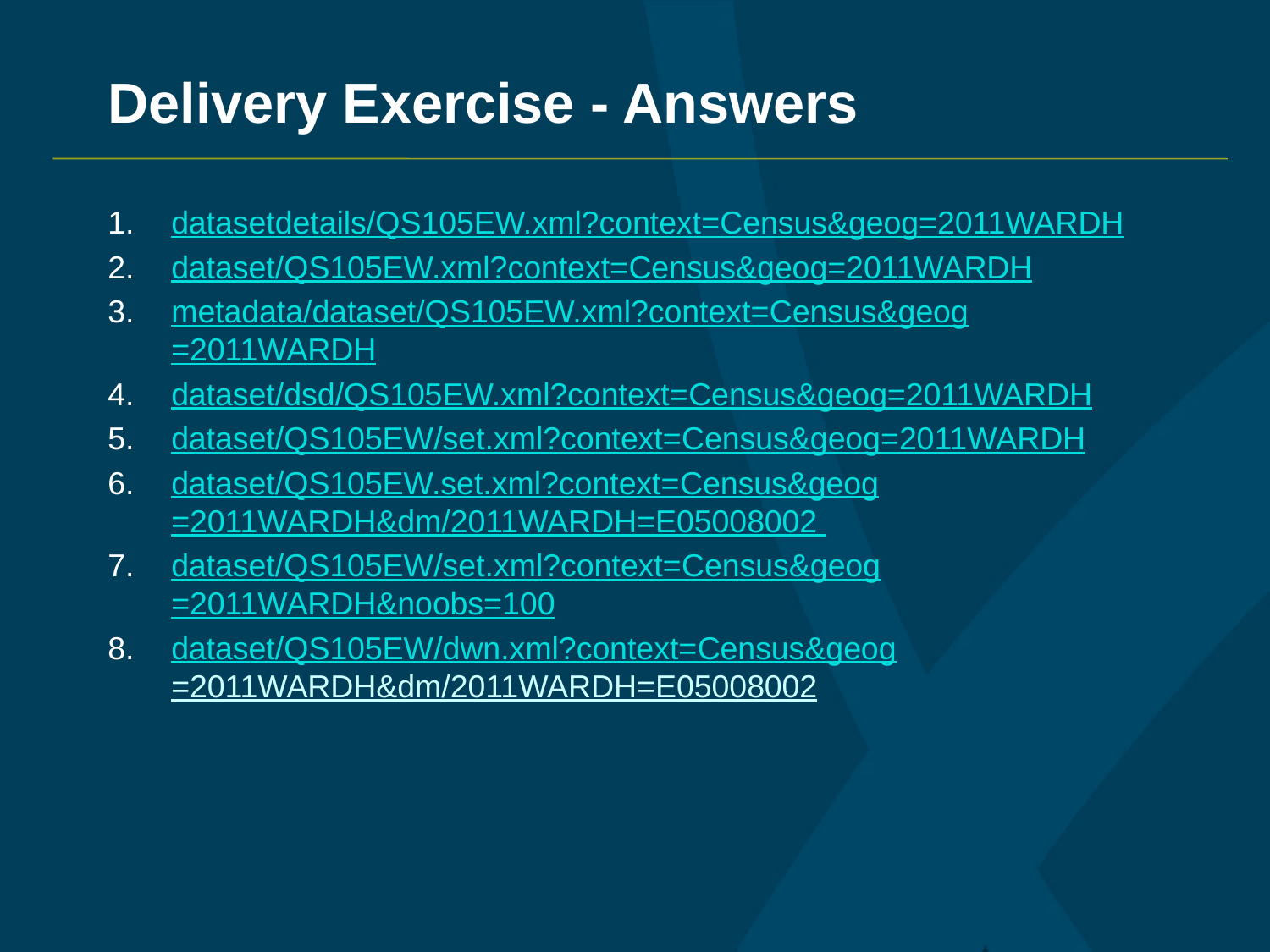

# Delivery Exercise - Answers
datasetdetails/QS105EW.xml?context=Census&geog=2011WARDH
dataset/QS105EW.xml?context=Census&geog=2011WARDH
metadata/dataset/QS105EW.xml?context=Census&geog=2011WARDH
dataset/dsd/QS105EW.xml?context=Census&geog=2011WARDH
dataset/QS105EW/set.xml?context=Census&geog=2011WARDH
dataset/QS105EW.set.xml?context=Census&geog=2011WARDH&dm/2011WARDH=E05008002
dataset/QS105EW/set.xml?context=Census&geog=2011WARDH&noobs=100
dataset/QS105EW/dwn.xml?context=Census&geog=2011WARDH&dm/2011WARDH=E05008002